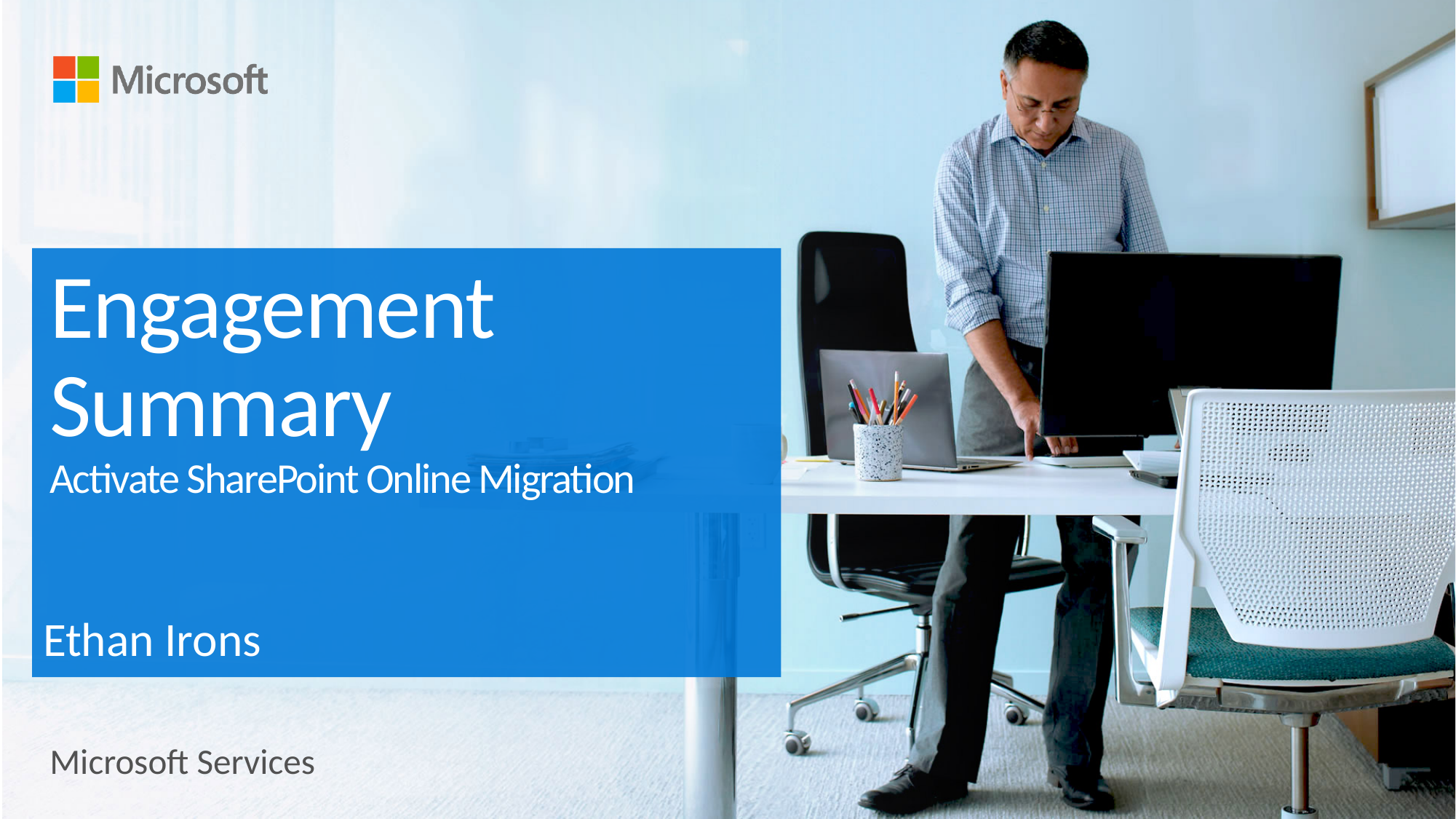

# Engagement Summary Activate SharePoint Online Migration
Ethan Irons